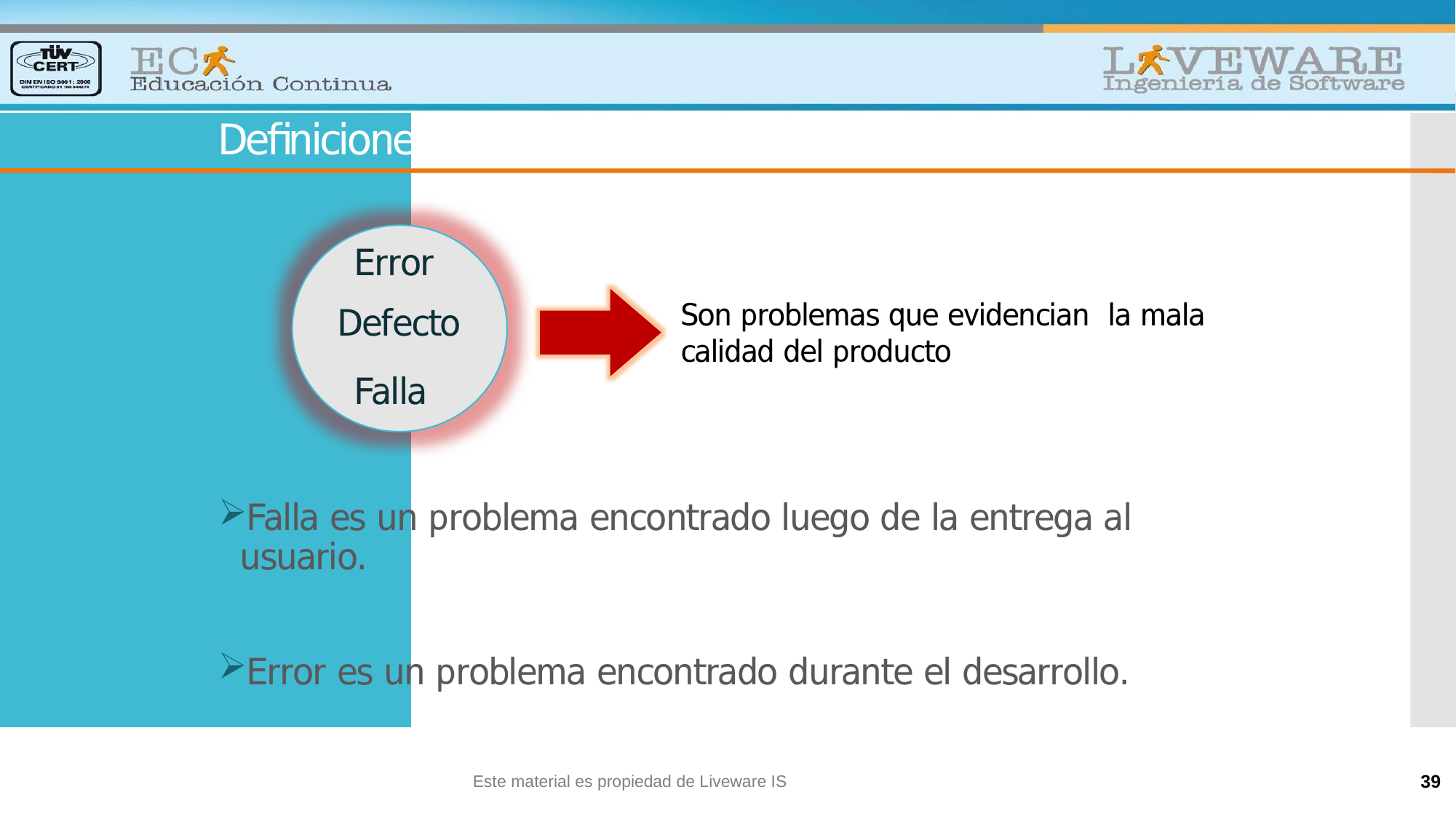

# Definiciones Básicas

Falla es un problema encontrado luego de la entrega al usuario.

Error es un problema encontrado durante el desarrollo.

Error

Son problemas que evidencian  la mala
calidad del producto
Defecto
Falla
Este material es propiedad de Liveware IS
39